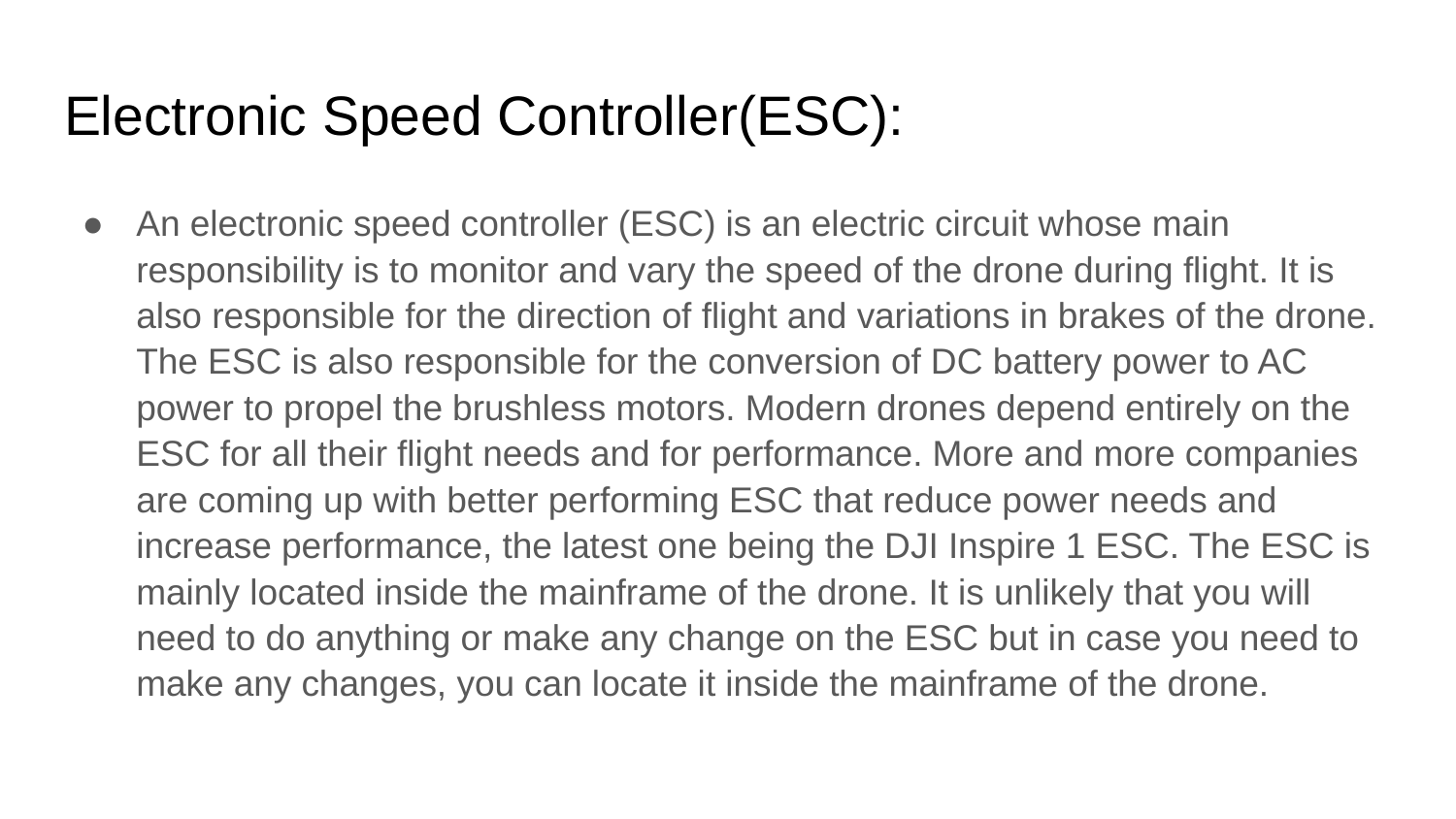

# Electronic Speed Controller(ESC):
An electronic speed controller (ESC) is an electric circuit whose main responsibility is to monitor and vary the speed of the drone during flight. It is also responsible for the direction of flight and variations in brakes of the drone. The ESC is also responsible for the conversion of DC battery power to AC power to propel the brushless motors. Modern drones depend entirely on the ESC for all their flight needs and for performance. More and more companies are coming up with better performing ESC that reduce power needs and increase performance, the latest one being the DJI Inspire 1 ESC. The ESC is mainly located inside the mainframe of the drone. It is unlikely that you will need to do anything or make any change on the ESC but in case you need to make any changes, you can locate it inside the mainframe of the drone.